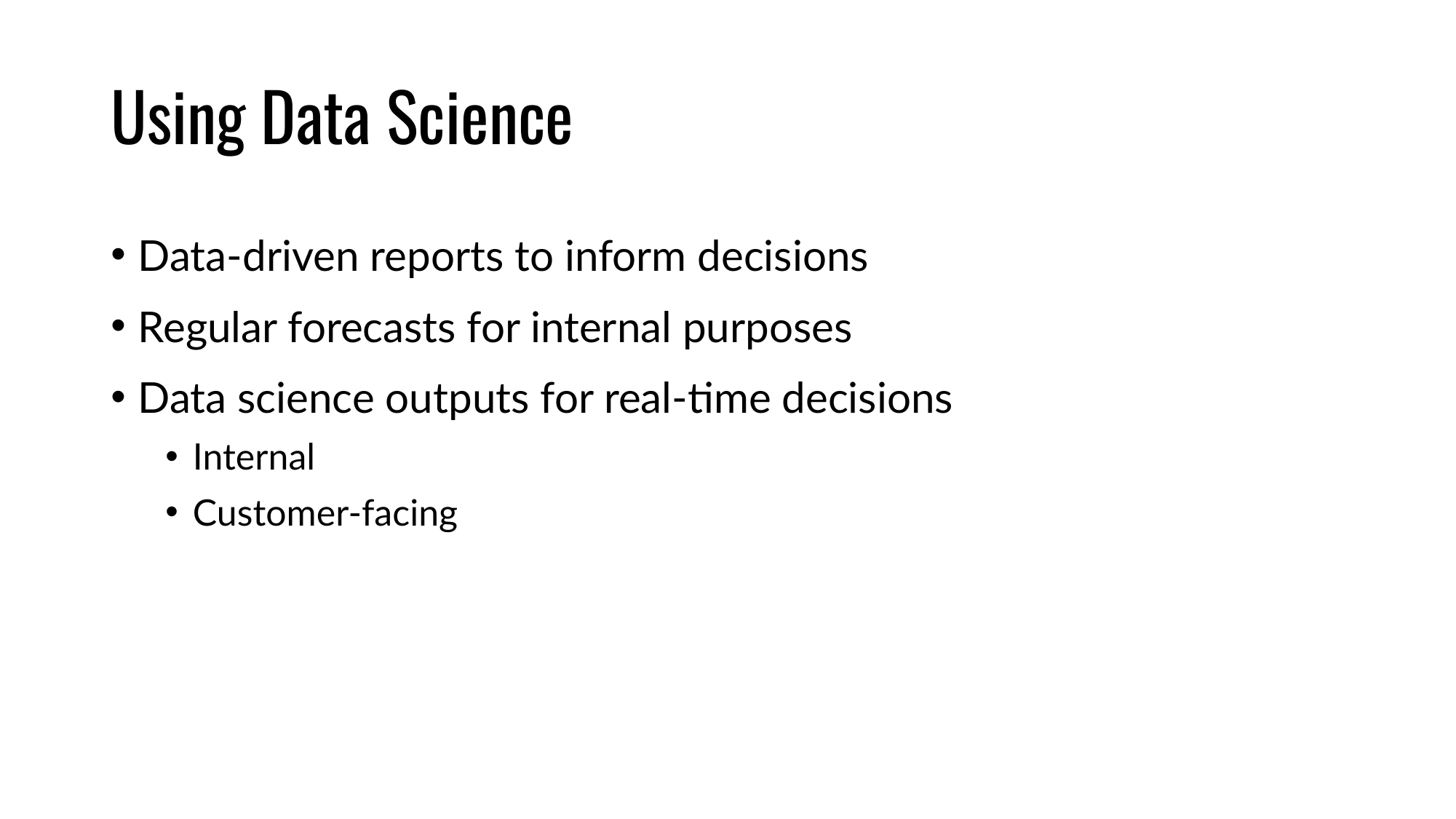

# Using Data Science
Data-driven reports to inform decisions
Regular forecasts for internal purposes
Data science outputs for real-time decisions
Internal
Customer-facing